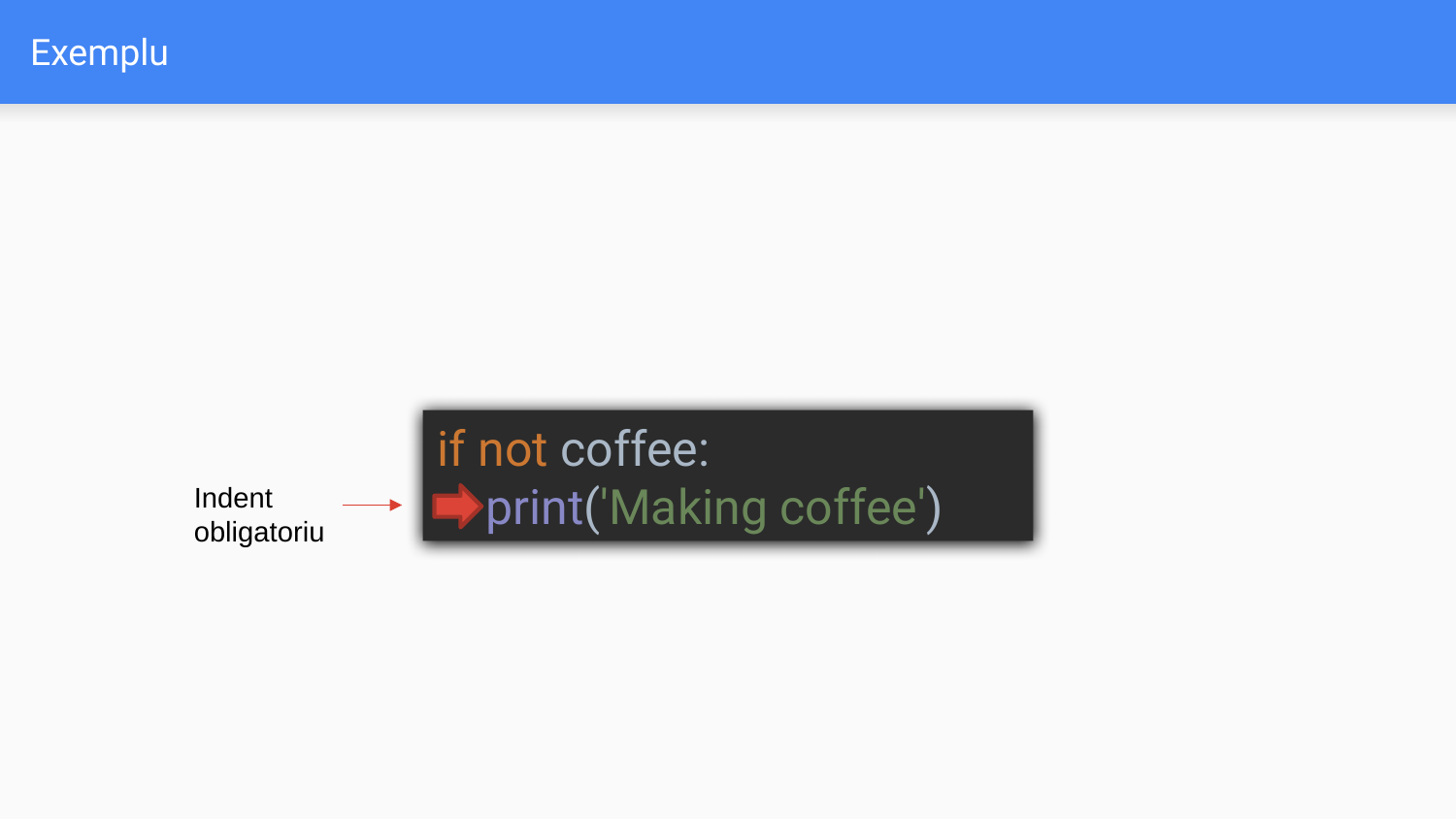

# Exemplu
if not coffee:
    print('Making coffee')
Indent obligatoriu